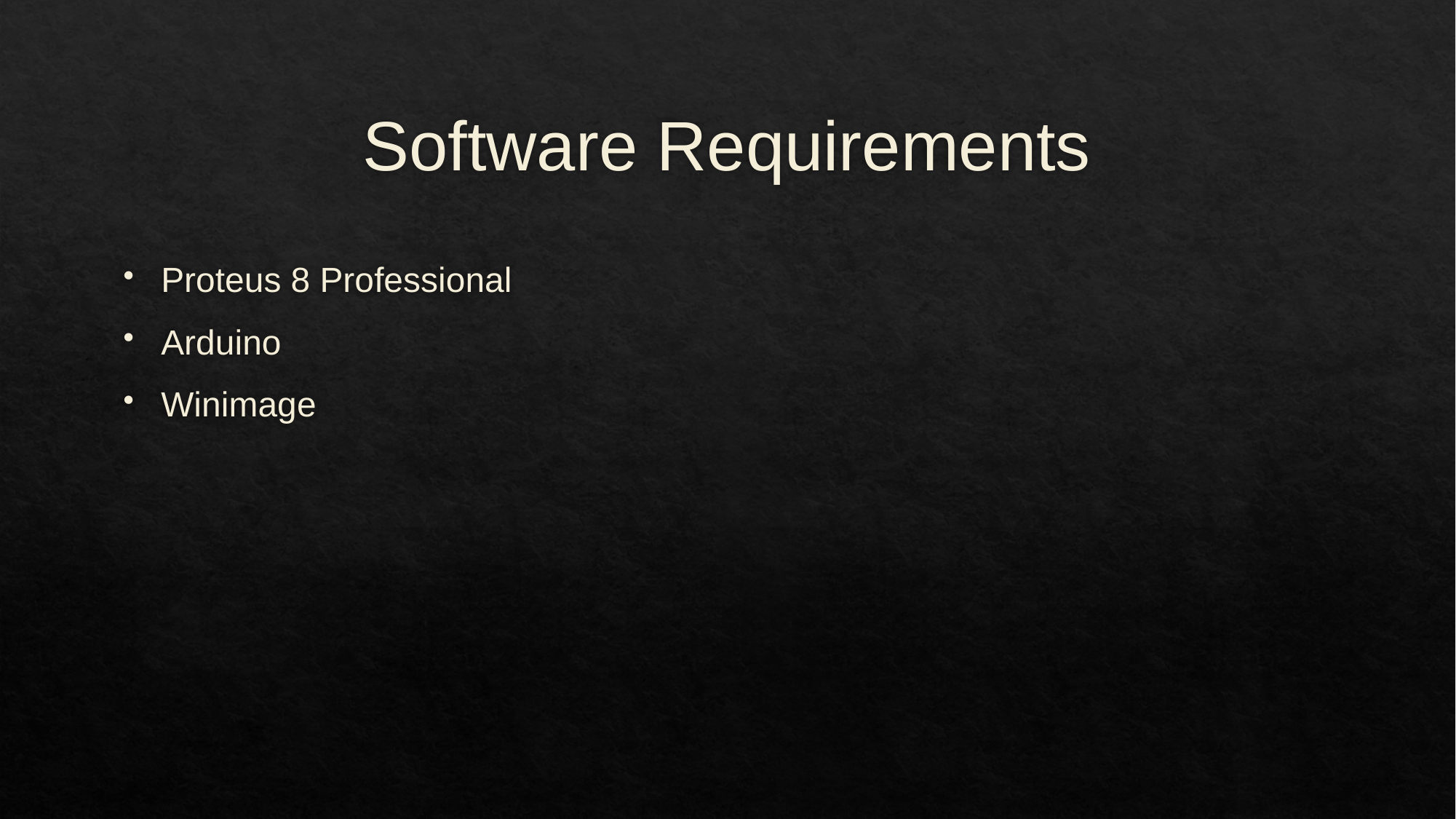

# Software Requirements
Proteus 8 Professional
Arduino
Winimage